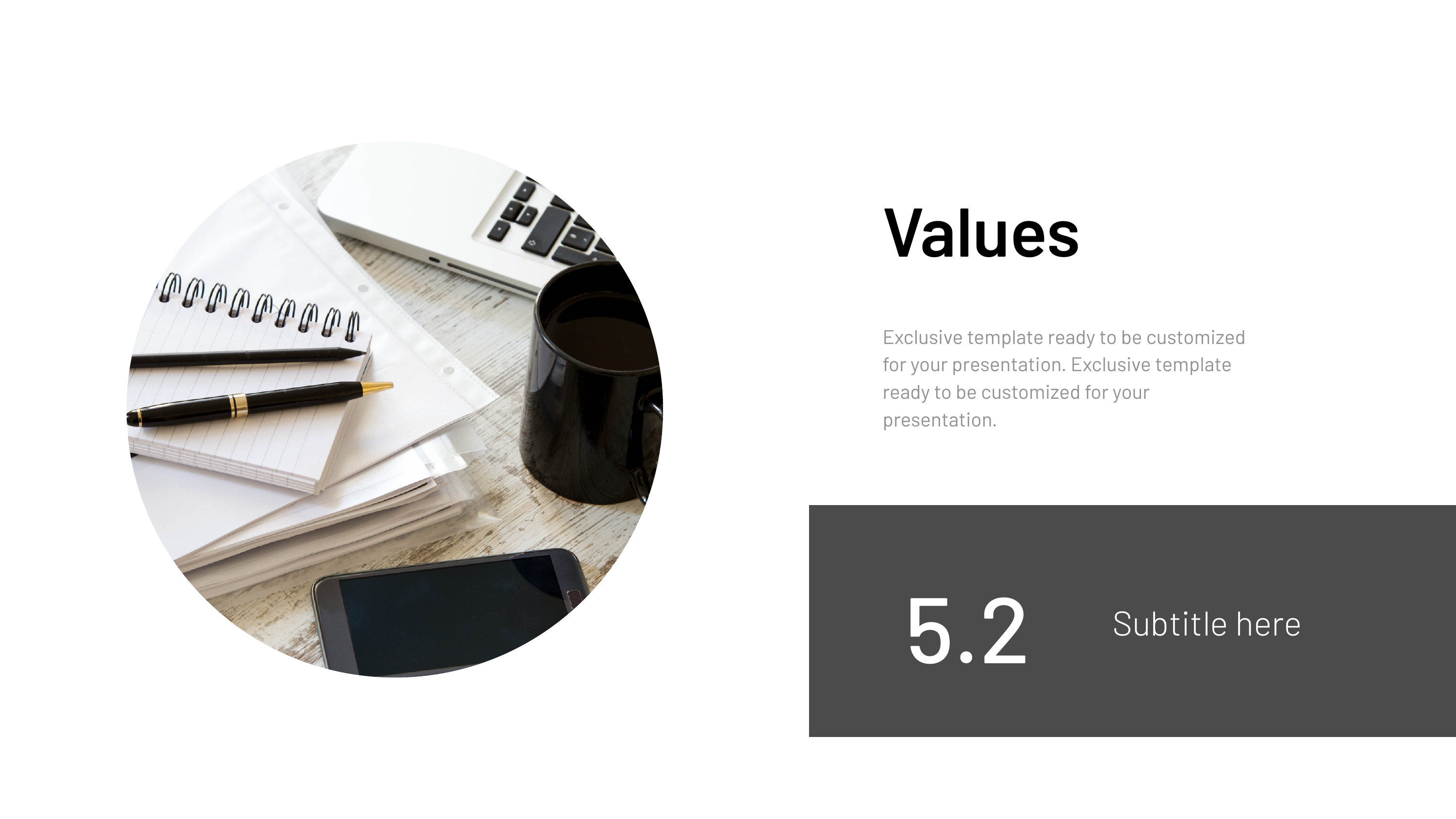

Values
Exclusive template ready to be customized for your presentation. Exclusive template ready to be customized for your presentation.

5.2+
Subtitle here